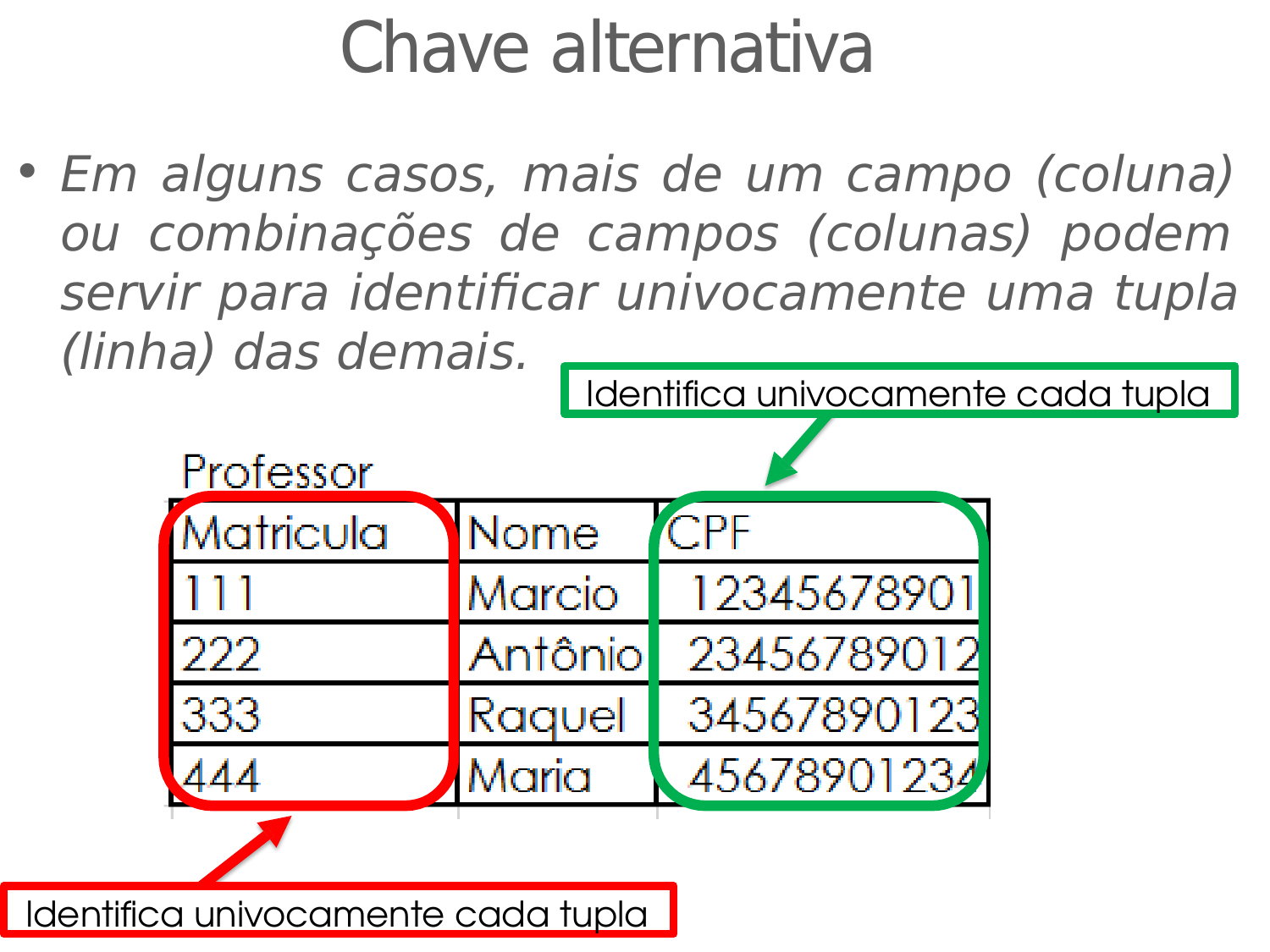

# Chave alternativa
Em alguns casos, mais de um campo (coluna)  ou combinações de campos (colunas) podem  servir para identificar univocamente uma tupla  (linha) das demais.
Identifica univocamente cada tupla

Identifica univocamente cada tupla